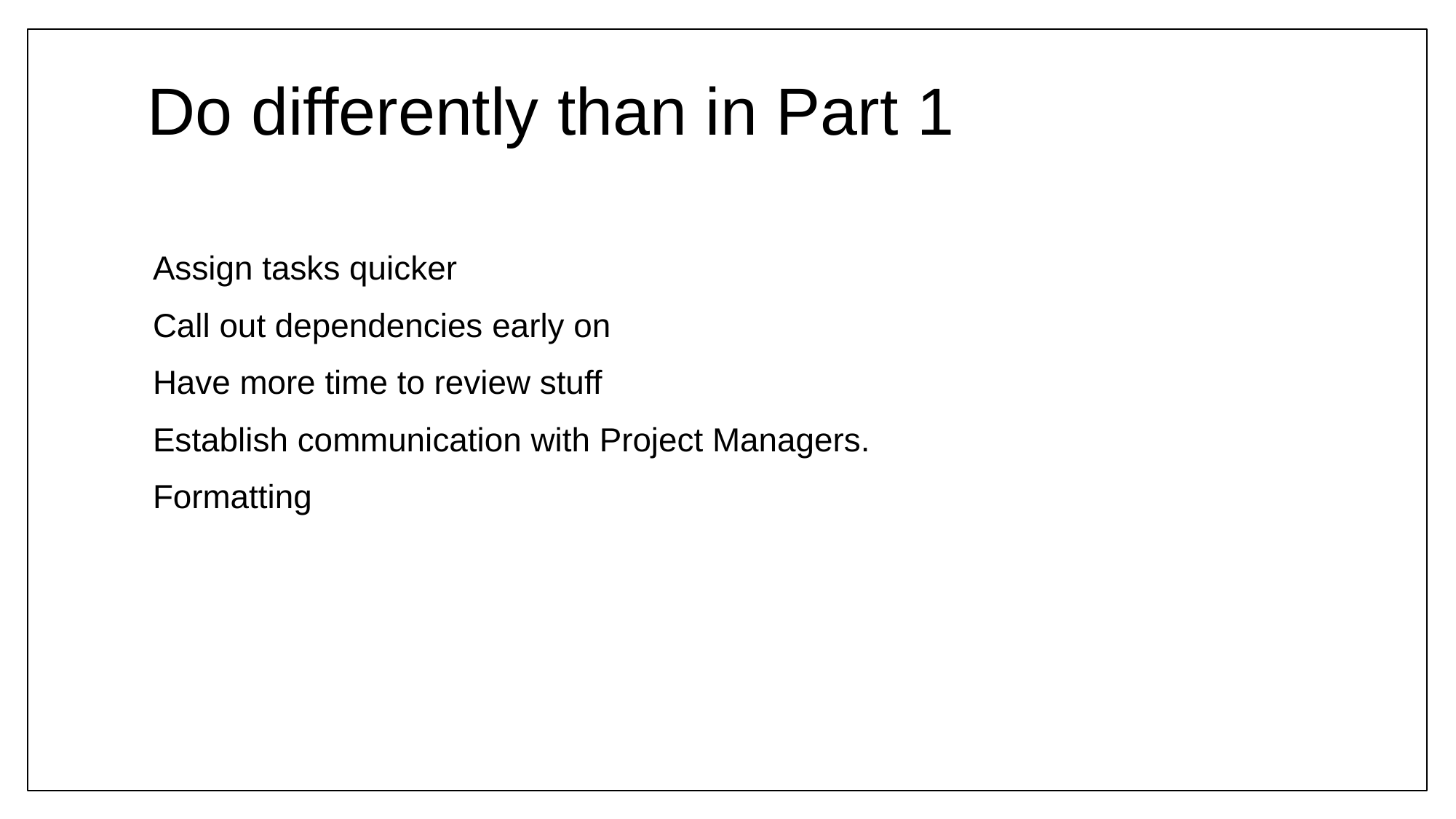

# Do differently than in Part 1
Assign tasks quicker
Call out dependencies early on
Have more time to review stuff
Establish communication with Project Managers.
Formatting